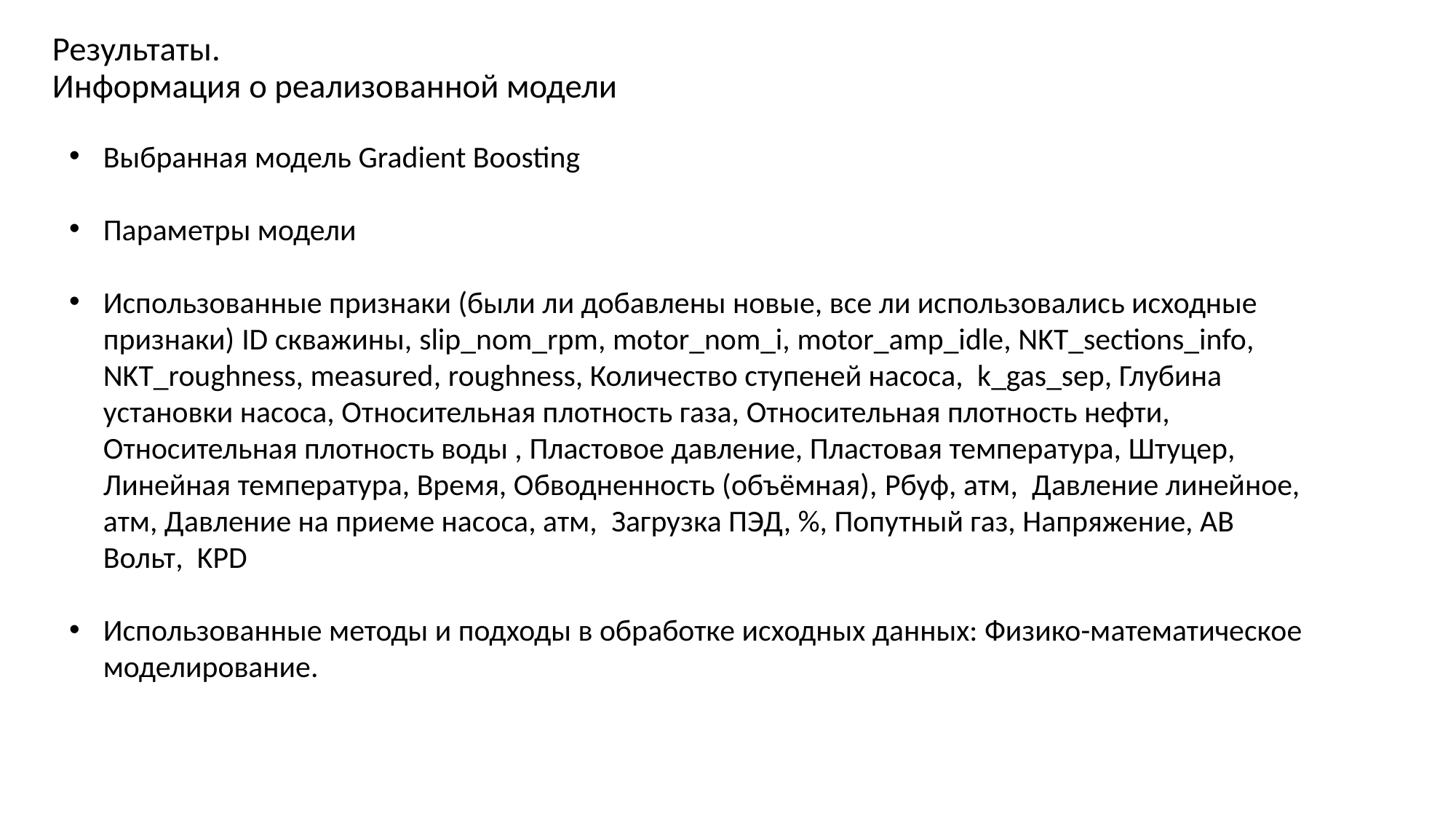

Результаты.
Информация о реализованной модели
Выбранная модель Gradient Boosting

Параметры модели

Использованные признаки (были ли добавлены новые, все ли использовались исходные признаки) ID скважины, slip_nom_rpm, motor_nom_i, motor_amp_idle, NKT_sections_info,  NKT_roughness, measured, roughness, Количество ступеней насоса,  k_gas_sep, Глубина установки насоса, Относительная плотность газа, Относительная плотность нефти, Относительная плотность воды , Пластовое давление, Пластовая температура, Штуцер, Линейная температура, Время, Обводненность (объёмная), Рбуф, атм,  Давление линейное, атм, Давление на приеме насоса, атм,  Загрузка ПЭД, %, Попутный газ, Напряжение, АВ Вольт,  KPD

Использованные методы и подходы в обработке исходных данных: Физико-математическое моделирование.